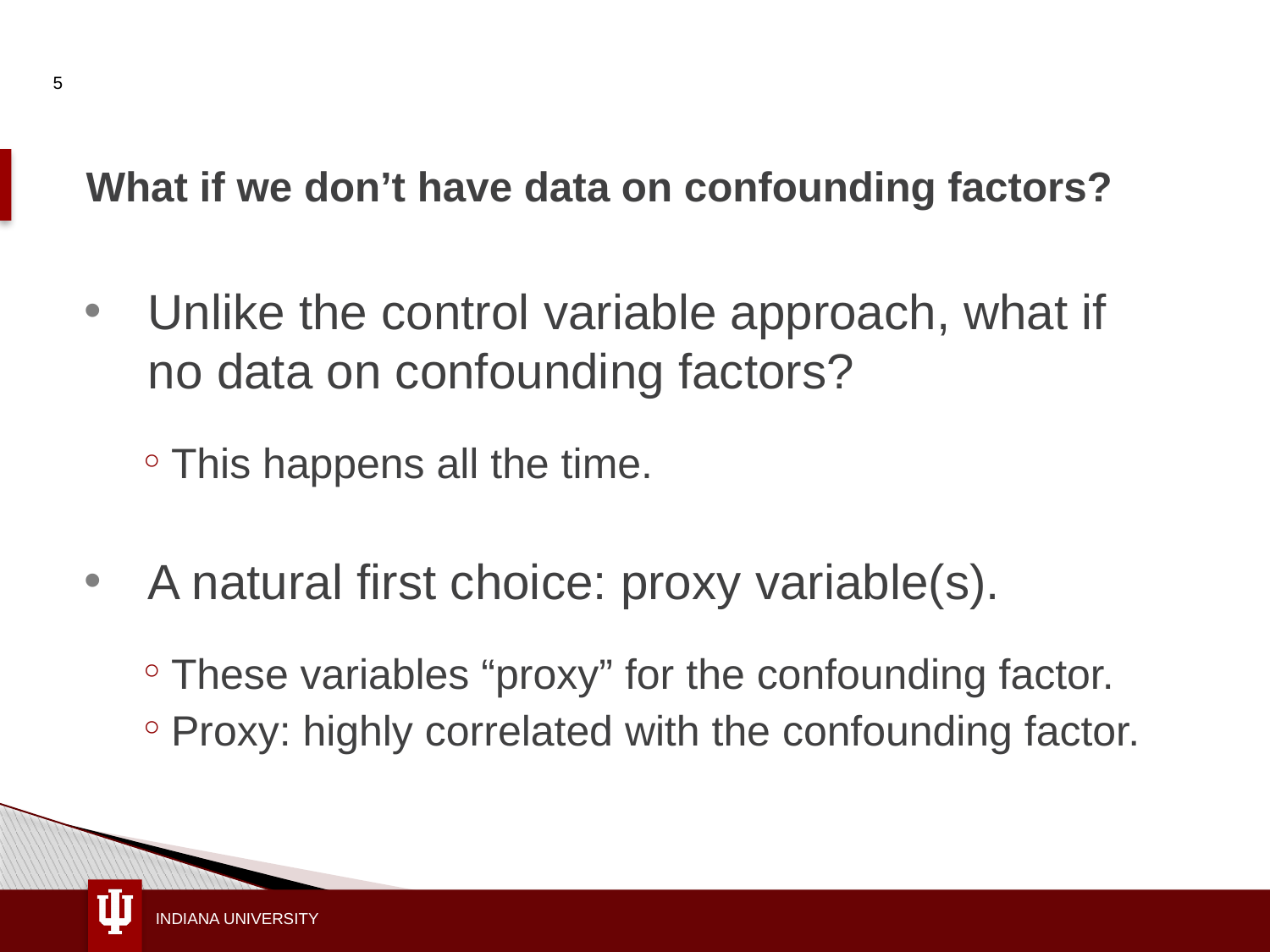

5
# What if we don’t have data on confounding factors?
Unlike the control variable approach, what if no data on confounding factors?
This happens all the time.

A natural first choice: proxy variable(s).
These variables “proxy” for the confounding factor.
Proxy: highly correlated with the confounding factor.